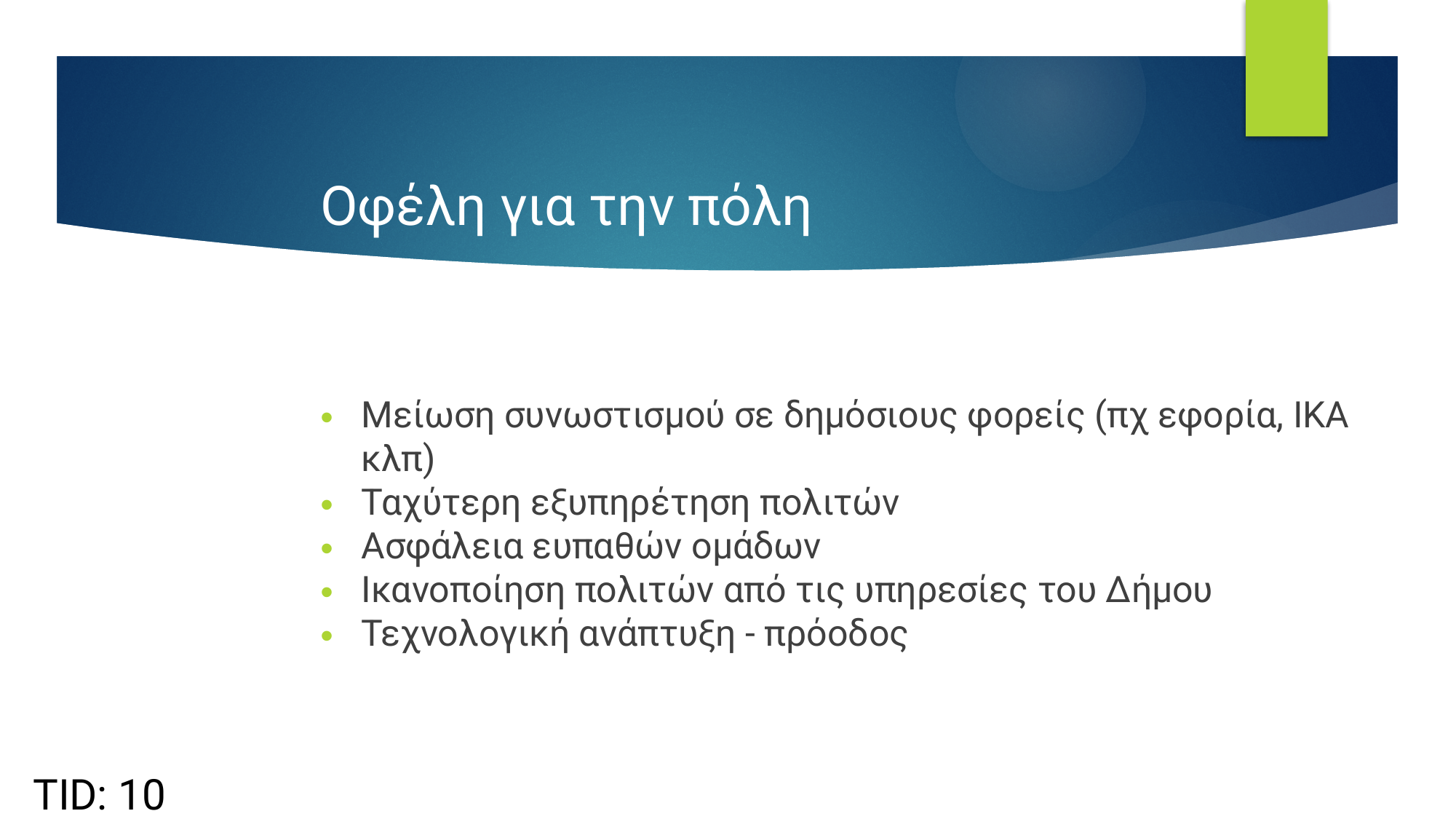

# Οφέλη για την πόλη
Μείωση συνωστισμού σε δημόσιους φορείς (πχ εφορία, ΙΚΑ κλπ)
Ταχύτερη εξυπηρέτηση πολιτών
Ασφάλεια ευπαθών ομάδων
Ικανοποίηση πολιτών από τις υπηρεσίες του Δήμου
Τεχνολογική ανάπτυξη - πρόοδος
TID: 10